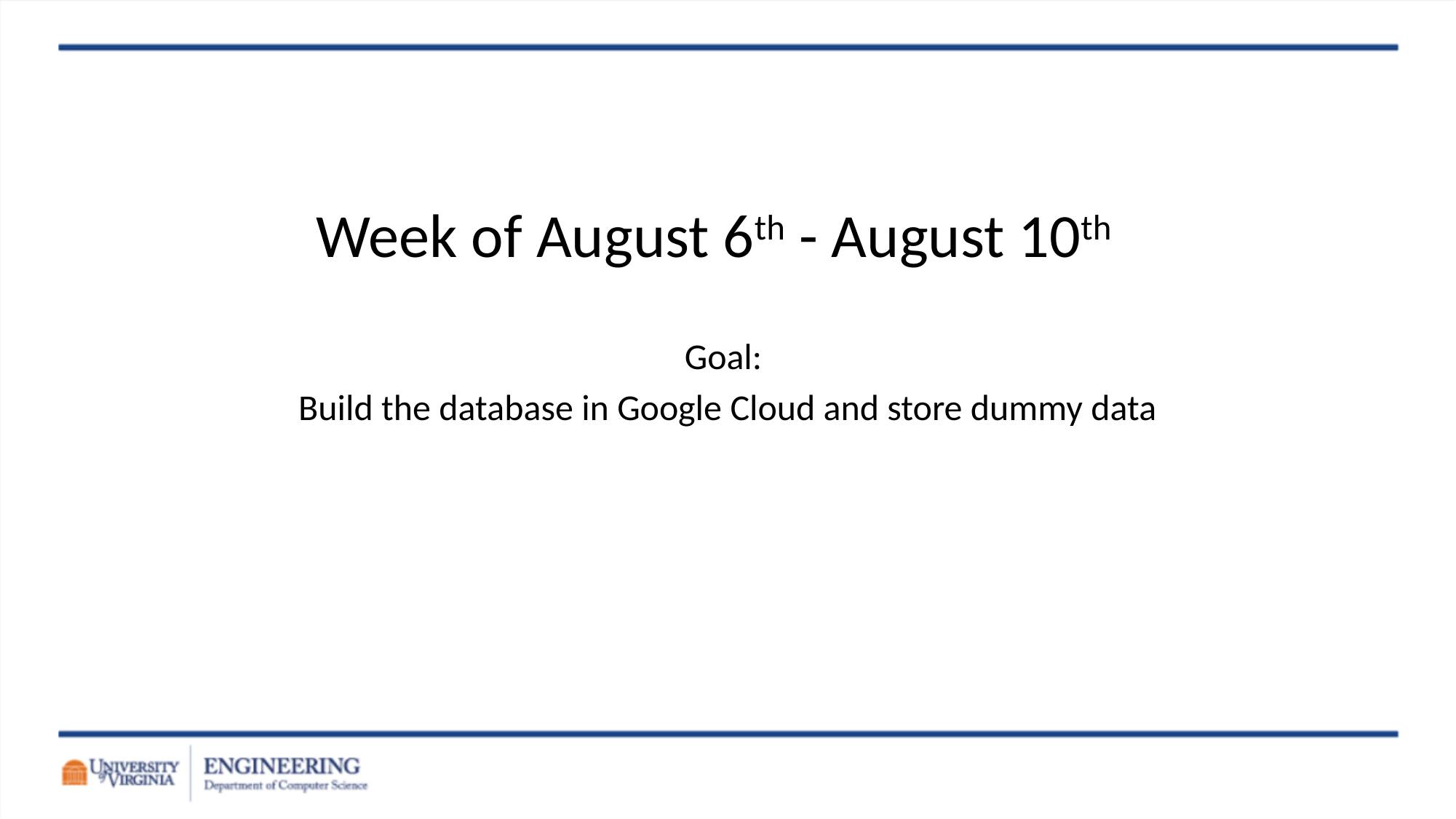

# Week of August 6th - August 10th
Goal:
Build the database in Google Cloud and store dummy data